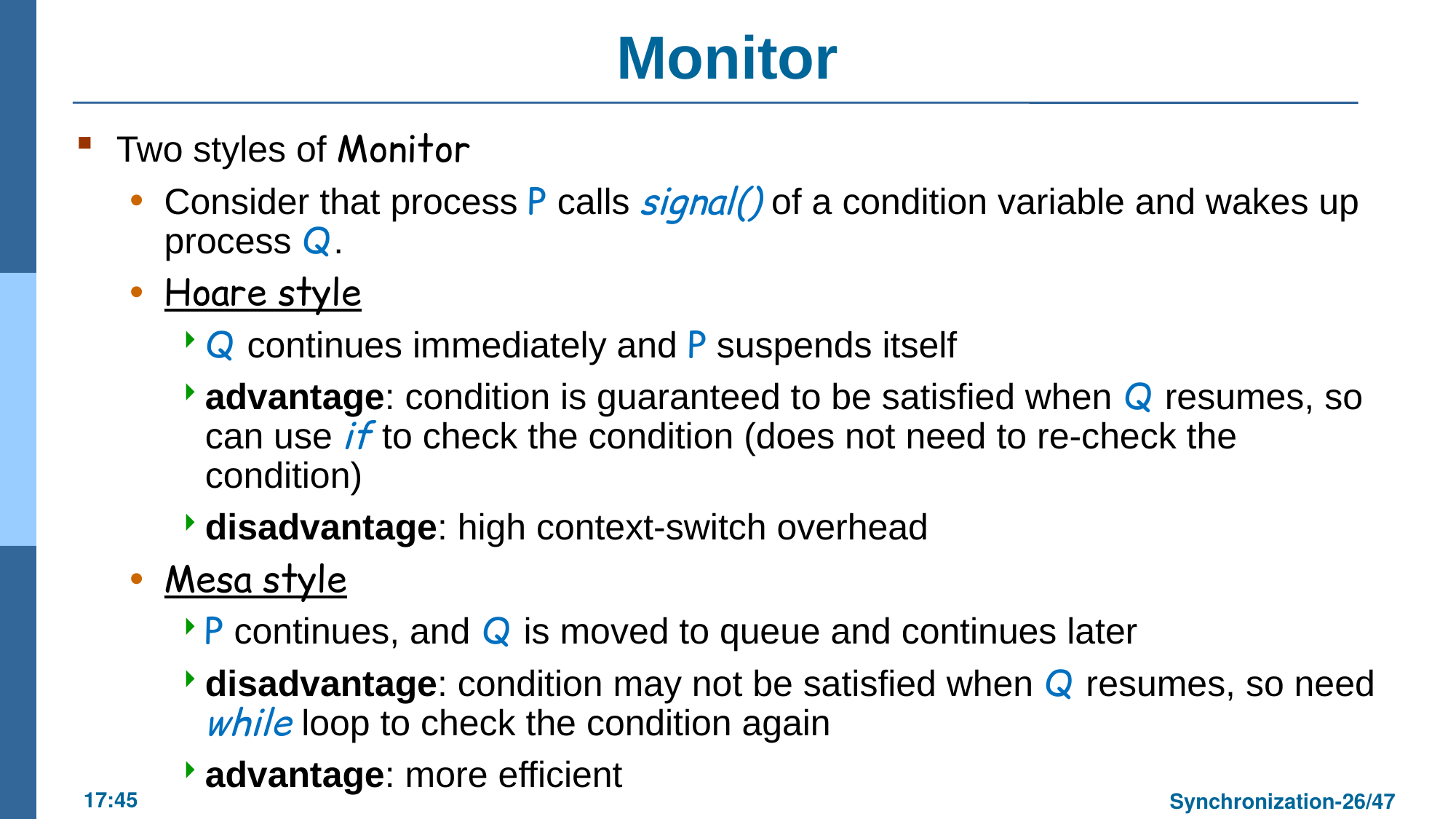

# Monitor
Two styles of Monitor
Consider that process P calls signal() of a condition variable and wakes up process Q.
Hoare style
Q continues immediately and P suspends itself
advantage: condition is guaranteed to be satisfied when Q resumes, so can use if to check the condition (does not need to re-check the condition)
disadvantage: high context-switch overhead
Mesa style
P continues, and Q is moved to queue and continues later
disadvantage: condition may not be satisfied when Q resumes, so need while loop to check the condition again
advantage: more efficient